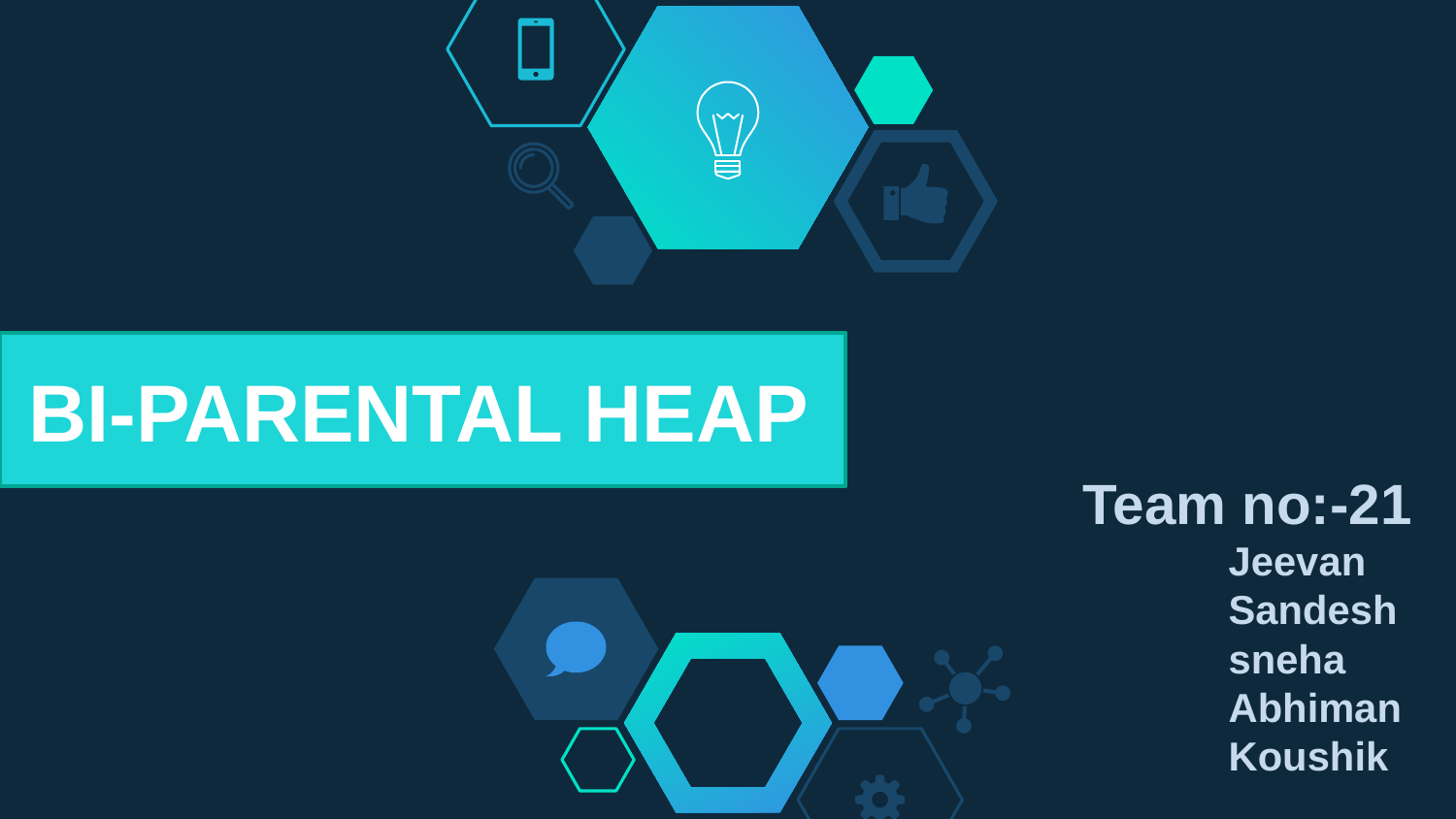

# BI-PARENTAL HEAP

Team no:-21
Jeevan
Sandesh
sneha
Abhiman
Koushik